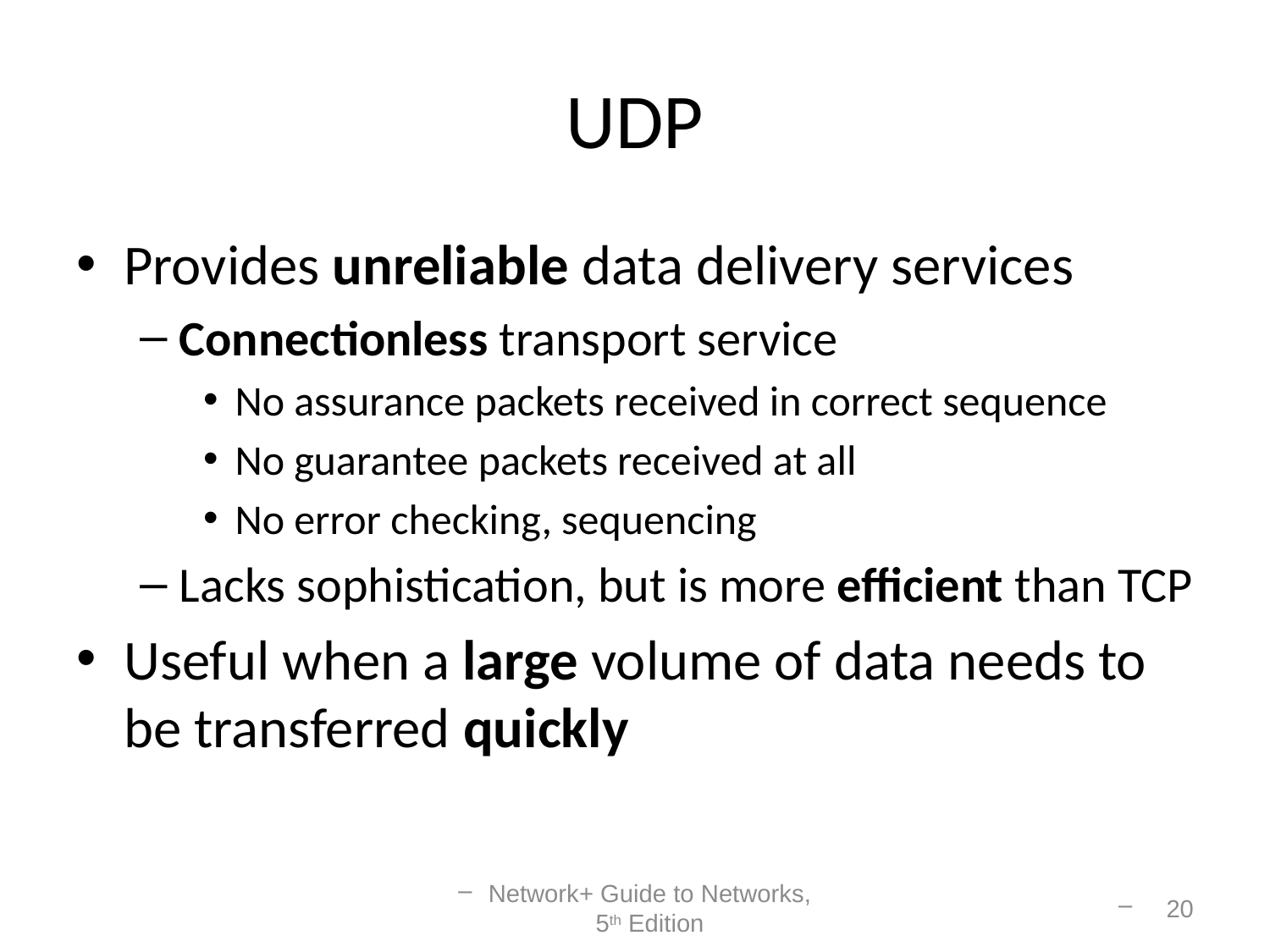

# UDP
Provides unreliable data delivery services
Connectionless transport service
No assurance packets received in correct sequence
No guarantee packets received at all
No error checking, sequencing
Lacks sophistication, but is more efficient than TCP
Useful when a large volume of data needs to be transferred quickly
Network+ Guide to Networks, 5th Edition
20